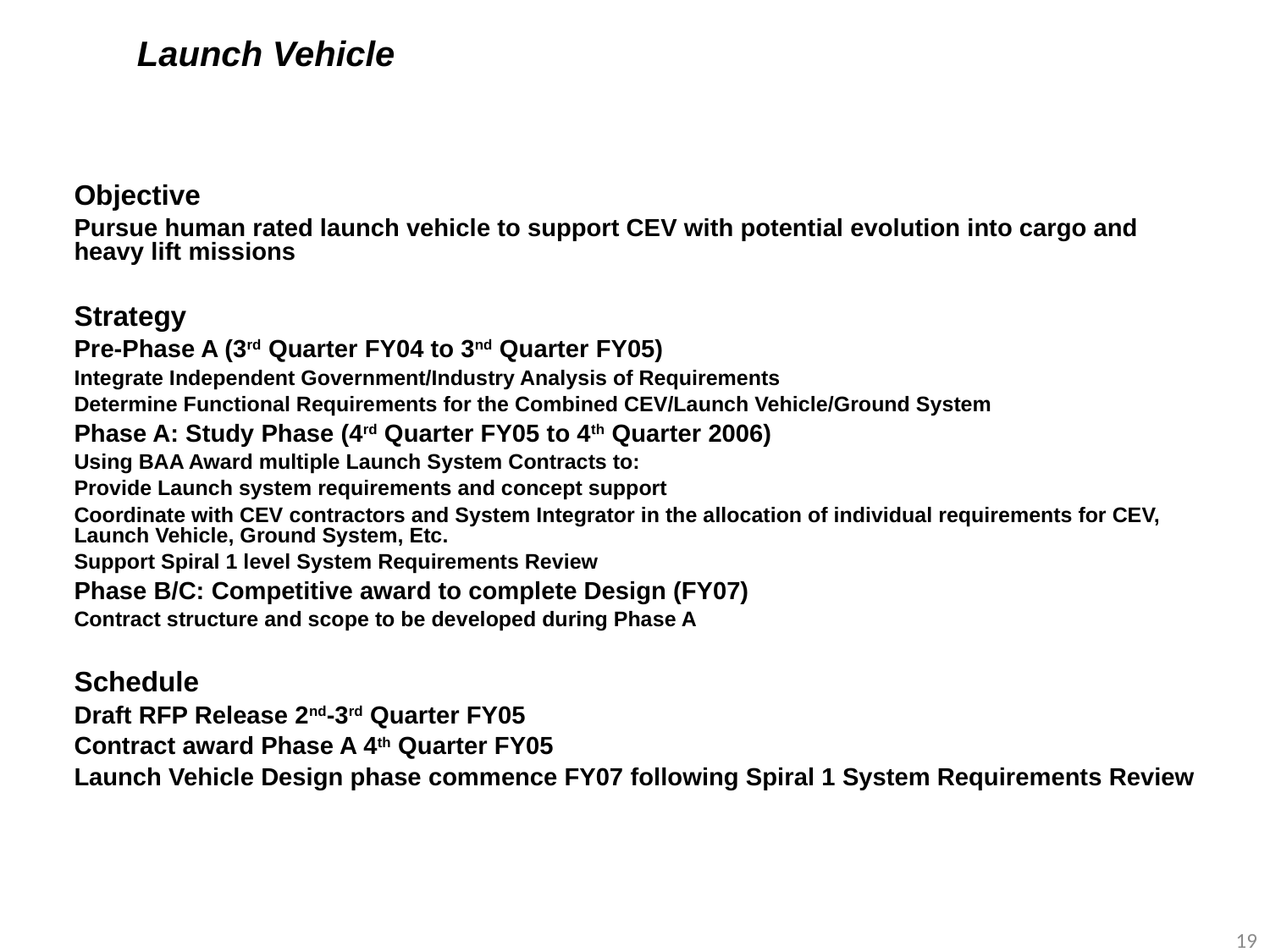

# Launch Vehicle
Objective
Pursue human rated launch vehicle to support CEV with potential evolution into cargo and heavy lift missions

Strategy
Pre-Phase A (3rd Quarter FY04 to 3nd Quarter FY05)
Integrate Independent Government/Industry Analysis of Requirements
Determine Functional Requirements for the Combined CEV/Launch Vehicle/Ground System
Phase A: Study Phase (4rd Quarter FY05 to 4th Quarter 2006)
Using BAA Award multiple Launch System Contracts to:
Provide Launch system requirements and concept support
Coordinate with CEV contractors and System Integrator in the allocation of individual requirements for CEV, Launch Vehicle, Ground System, Etc.
Support Spiral 1 level System Requirements Review
Phase B/C: Competitive award to complete Design (FY07)
Contract structure and scope to be developed during Phase A

Schedule
Draft RFP Release 2nd-3rd Quarter FY05
Contract award Phase A 4th Quarter FY05
Launch Vehicle Design phase commence FY07 following Spiral 1 System Requirements Review
19